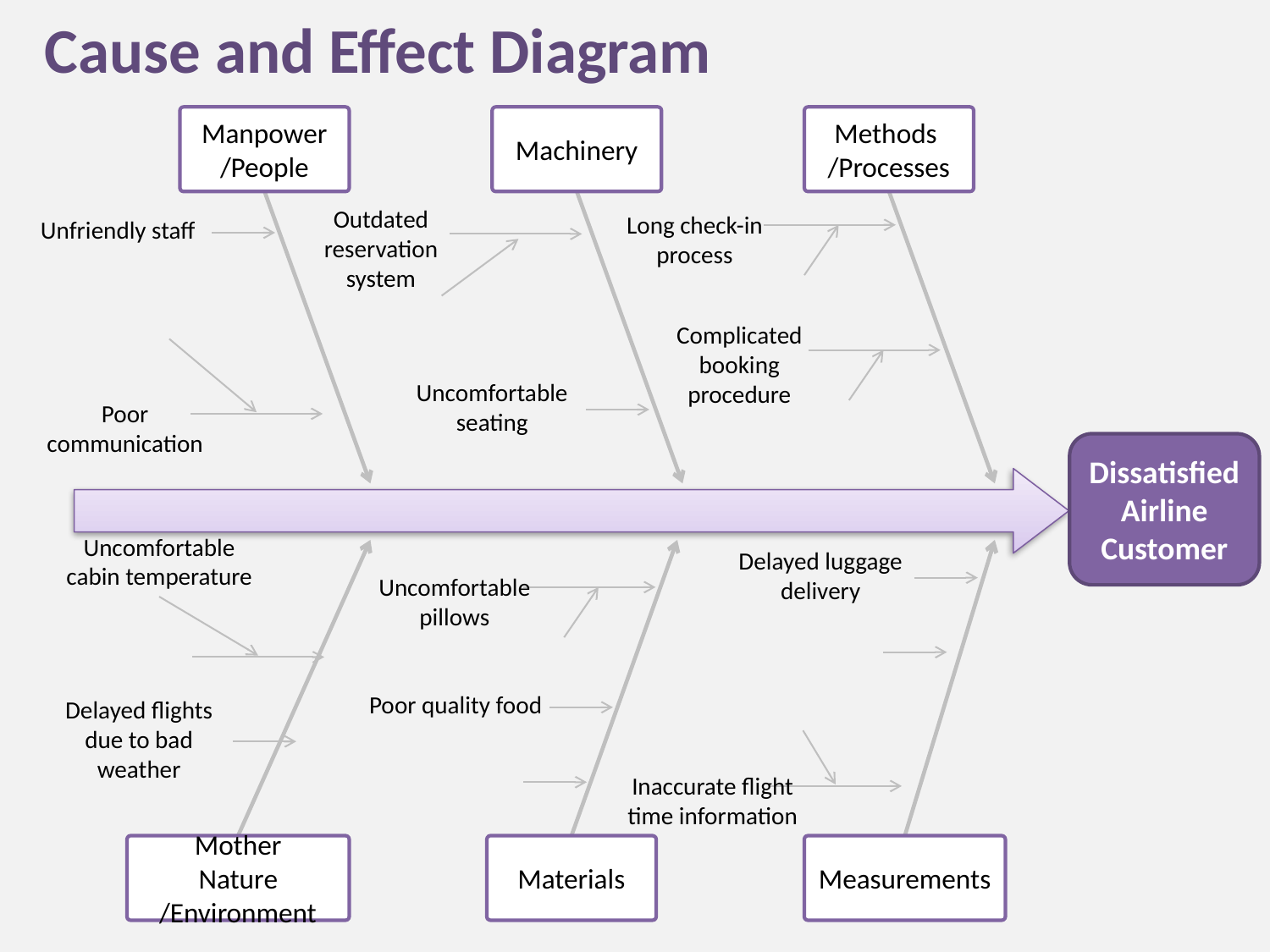

# Cause and Effect Diagram
Manpower /People
Machinery
Methods
/Processes
Outdated reservation system
Long check-in process
Unfriendly staff
Sample text
Complicated booking procedure
Uncomfortable seating
Poor communication
Dissatisfied Airline Customer

Uncomfortable cabin temperature
Delayed luggage delivery
Uncomfortable pillows
Sample text here
Sample text
Poor quality food
Delayed flights due to bad weather
Sample text
Inaccurate flight time information
Mother Nature /Environment
Materials
Measurements